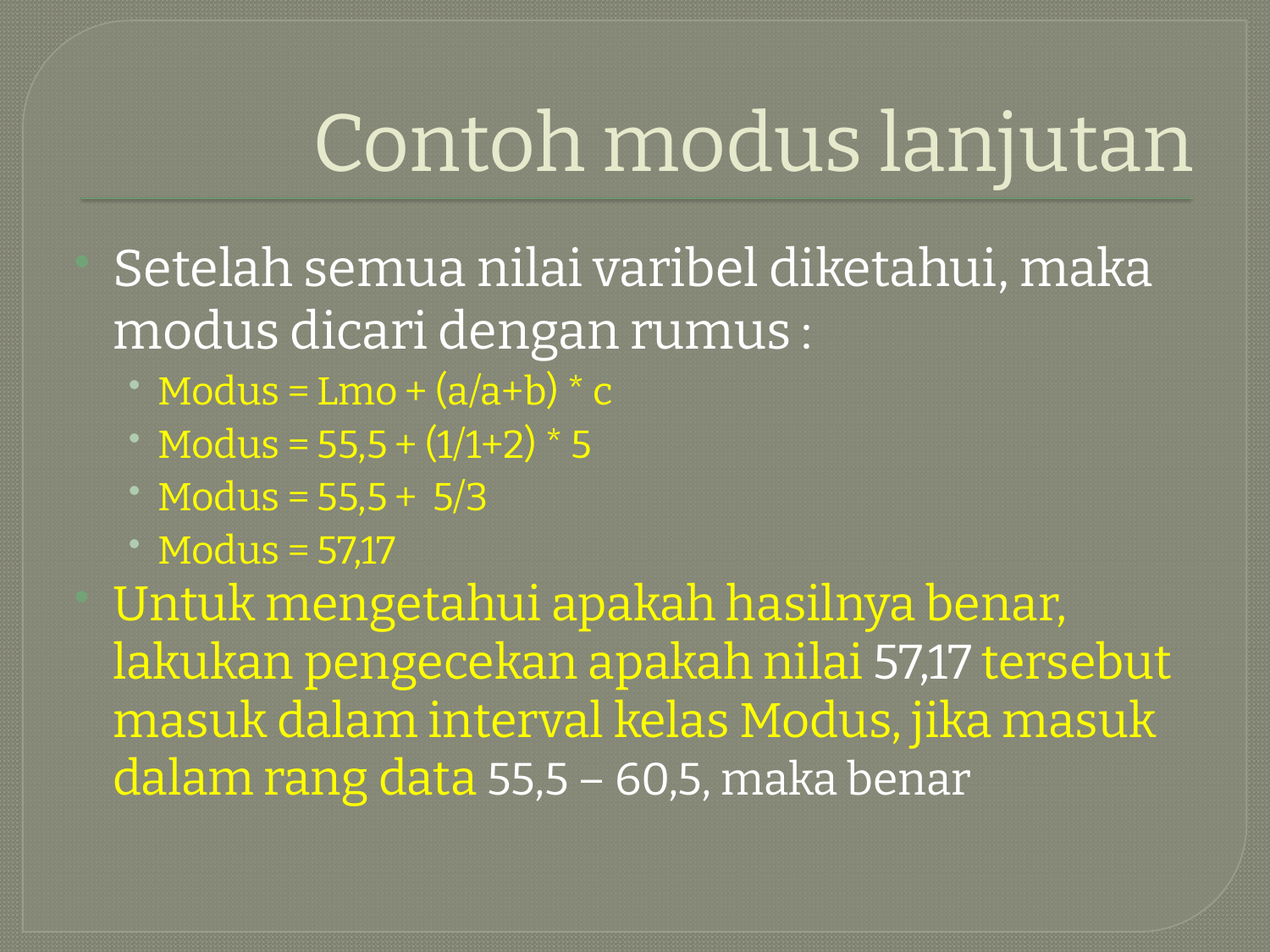

# Contoh modus lanjutan
Setelah semua nilai varibel diketahui, maka modus dicari dengan rumus :
Modus = Lmo + (a/a+b) * c
Modus = 55,5 + (1/1+2) * 5
Modus = 55,5 +  5/3
Modus = 57,17
Untuk mengetahui apakah hasilnya benar, lakukan pengecekan apakah nilai 57,17 tersebut masuk dalam interval kelas Modus, jika masuk dalam rang data 55,5 – 60,5, maka benar